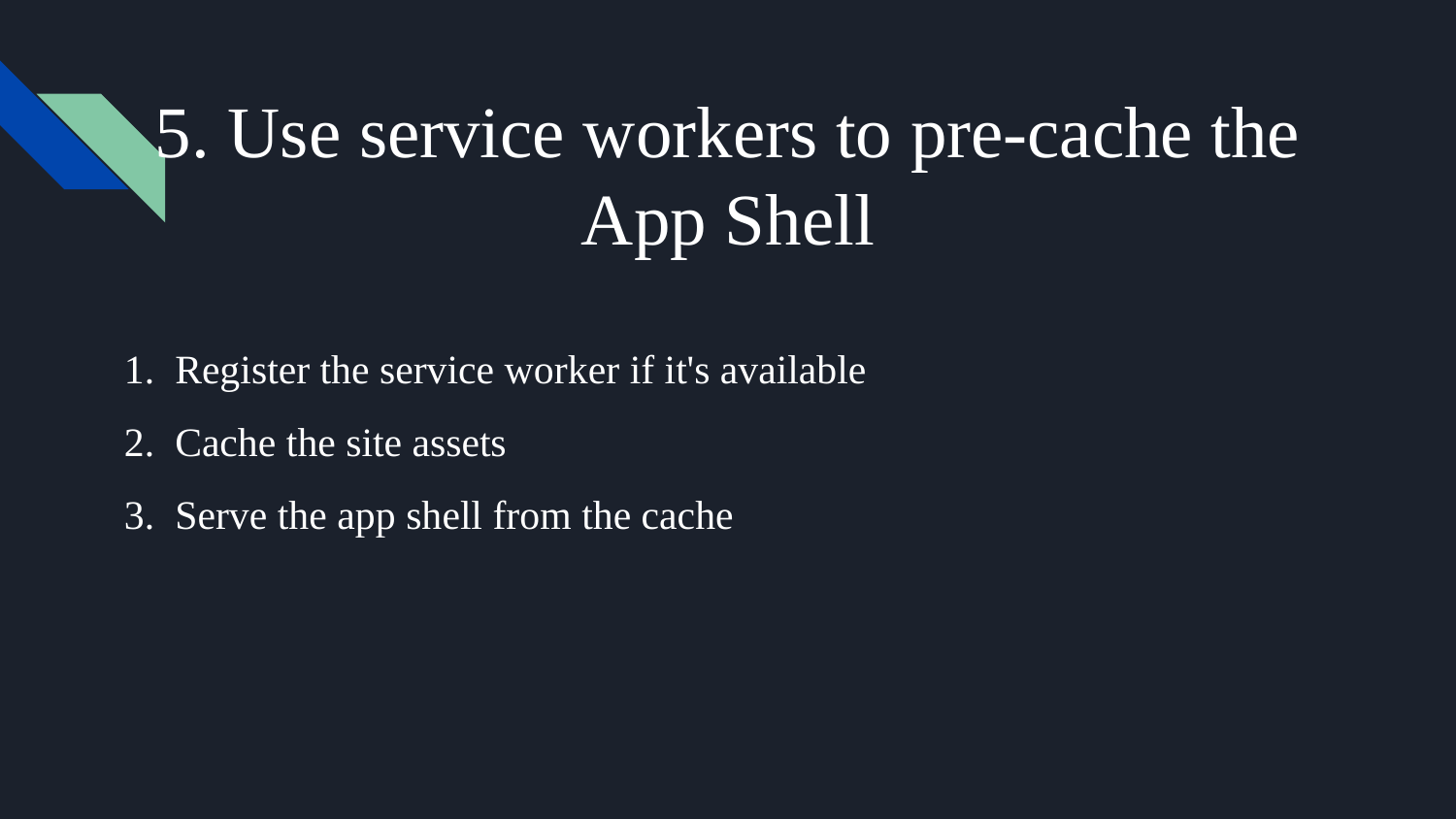

# 5. Use service workers to pre-cache the App Shell

1.  Register the service worker if it's available
2.  Cache the site assets
3.  Serve the app shell from the cache